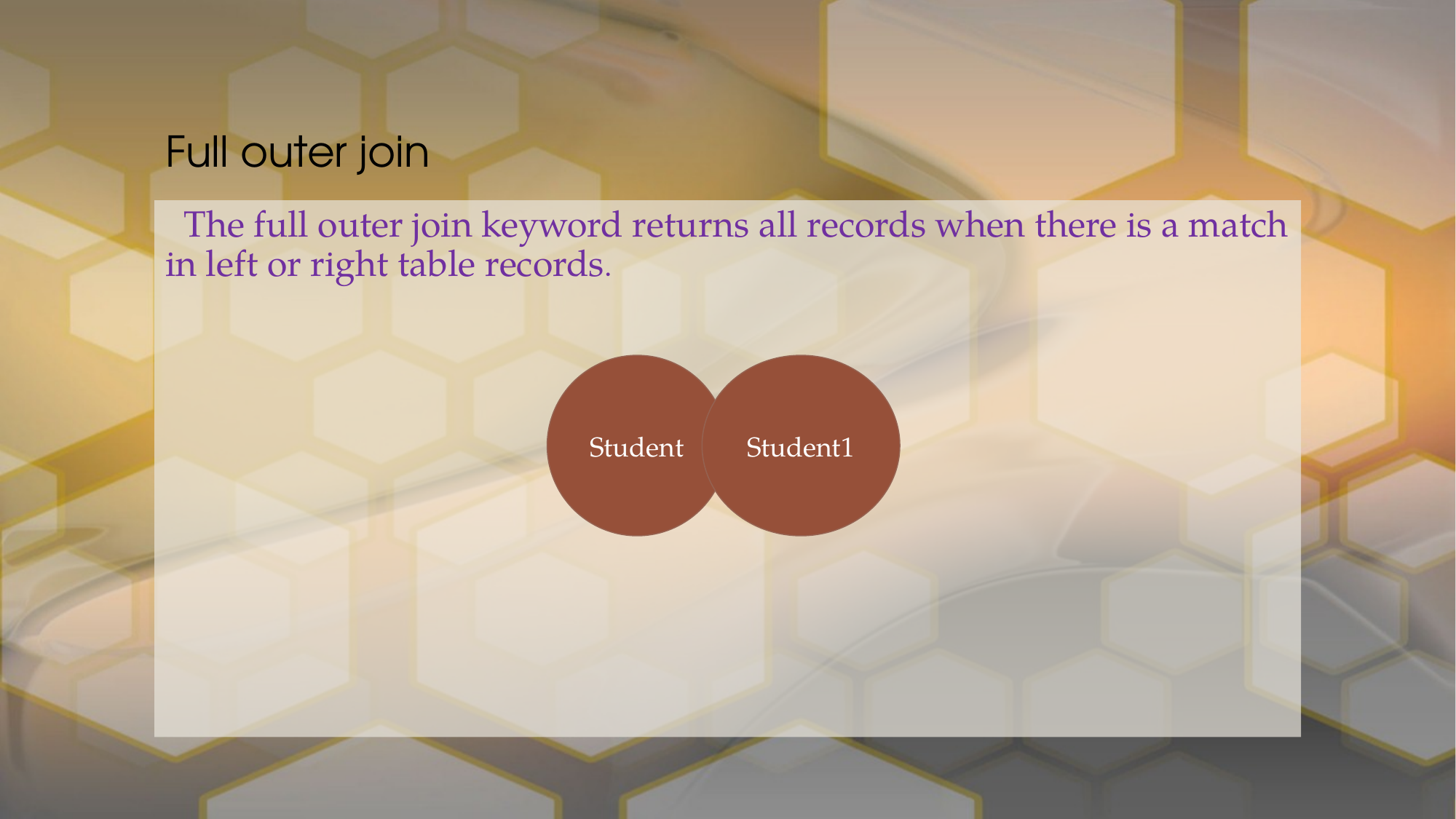

# Full outer join
  The full outer join keyword returns all records when there is a match in left or right table records.

Student1
Student